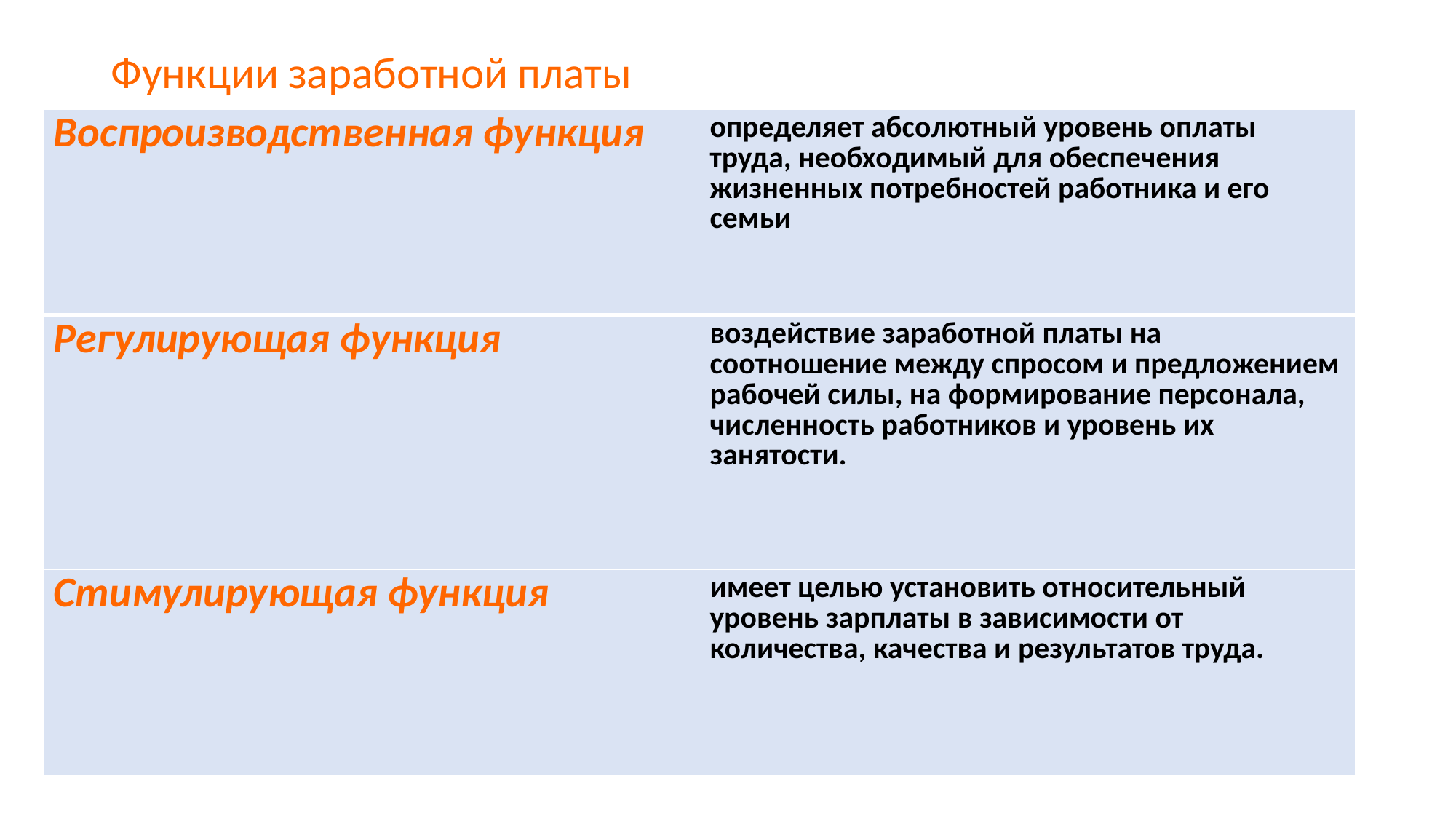

# Функции заработной платы
| Воспроизводственная функция | определяет абсолютный уровень оплаты труда, необходимый для обеспечения жизненных потребностей работника и его семьи |
| --- | --- |
| Регулирующая функция | воздействие заработной платы на соотношение между спросом и предложением рабочей силы, на формирование персонала, численность работников и уровень их занятости. |
| Стимулирующая функция | имеет целью установить относительный уровень зарплаты в зависимости от количества, качества и результатов труда. |